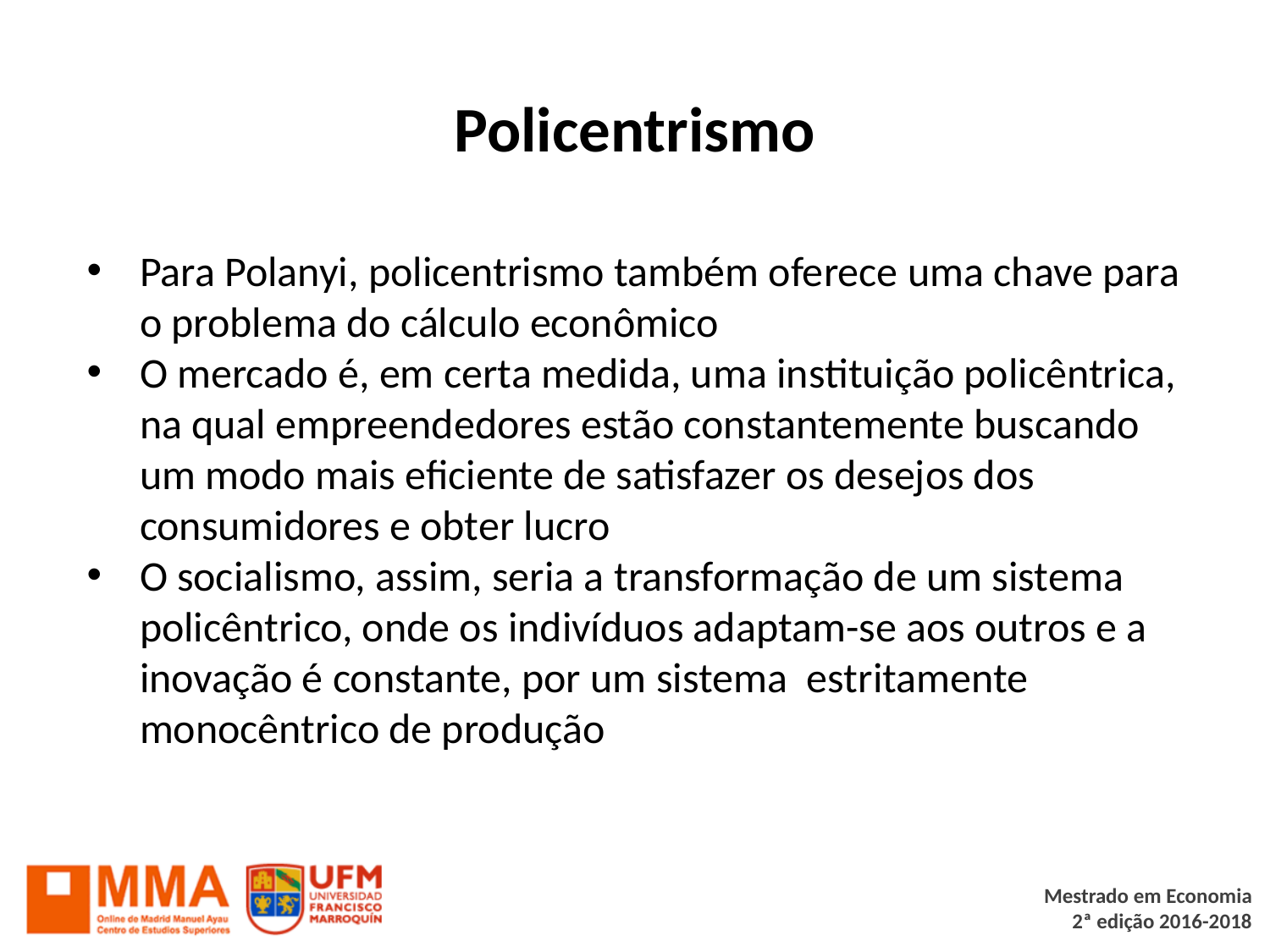

# Policentrismo
Para Polanyi, policentrismo também oferece uma chave para o problema do cálculo econômico
O mercado é, em certa medida, uma instituição policêntrica, na qual empreendedores estão constantemente buscando um modo mais eficiente de satisfazer os desejos dos consumidores e obter lucro
O socialismo, assim, seria a transformação de um sistema policêntrico, onde os indivíduos adaptam-se aos outros e a inovação é constante, por um sistema  estritamente monocêntrico de produção